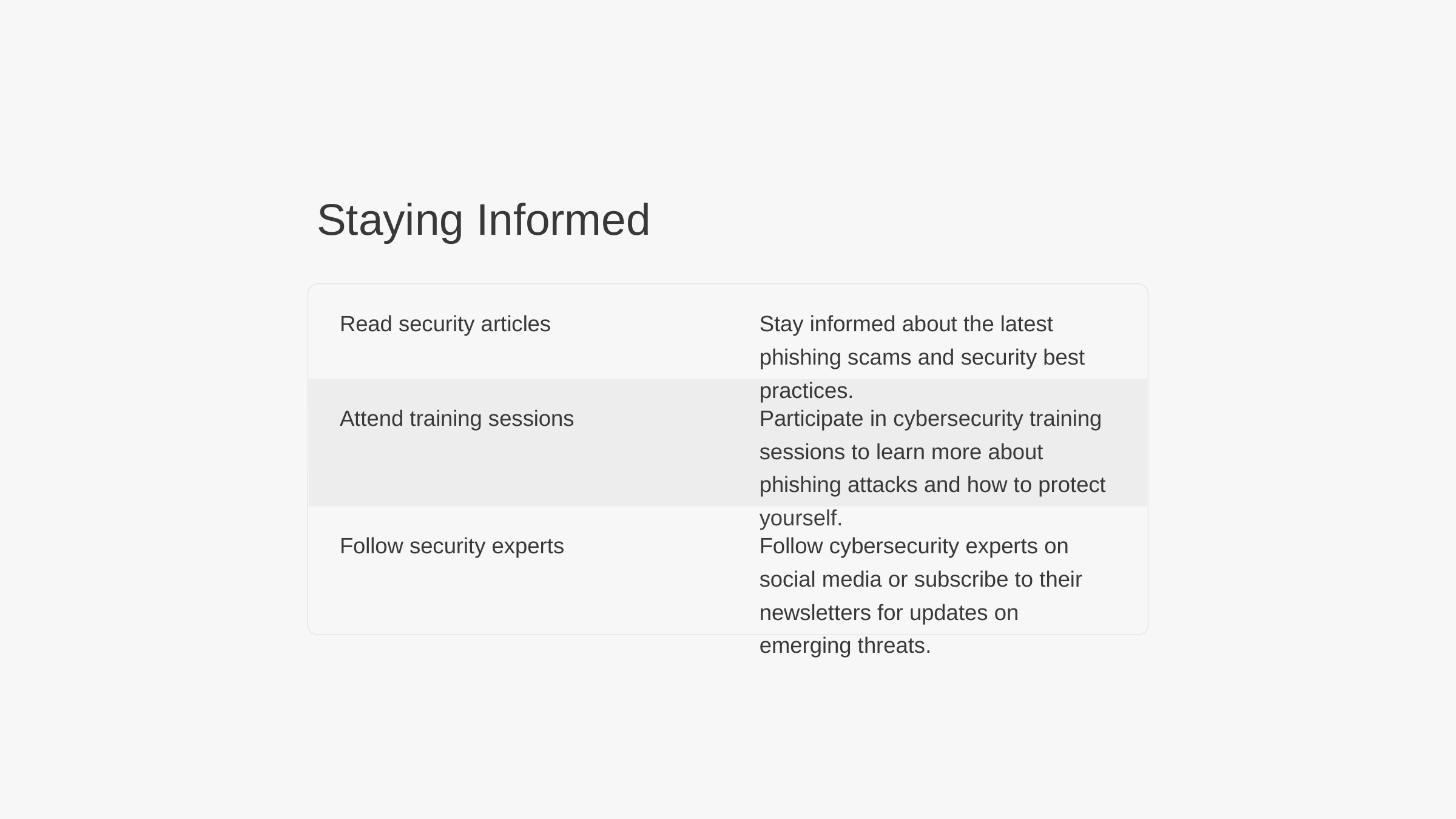

Staying Informed

Read security articles
Stay informed about the latest phishing scams and security best practices.

Attend training sessions
Participate in cybersecurity training sessions to learn more about phishing attacks and how to protect yourself.

Follow security experts
Follow cybersecurity experts on social media or subscribe to their newsletters for updates on emerging threats.